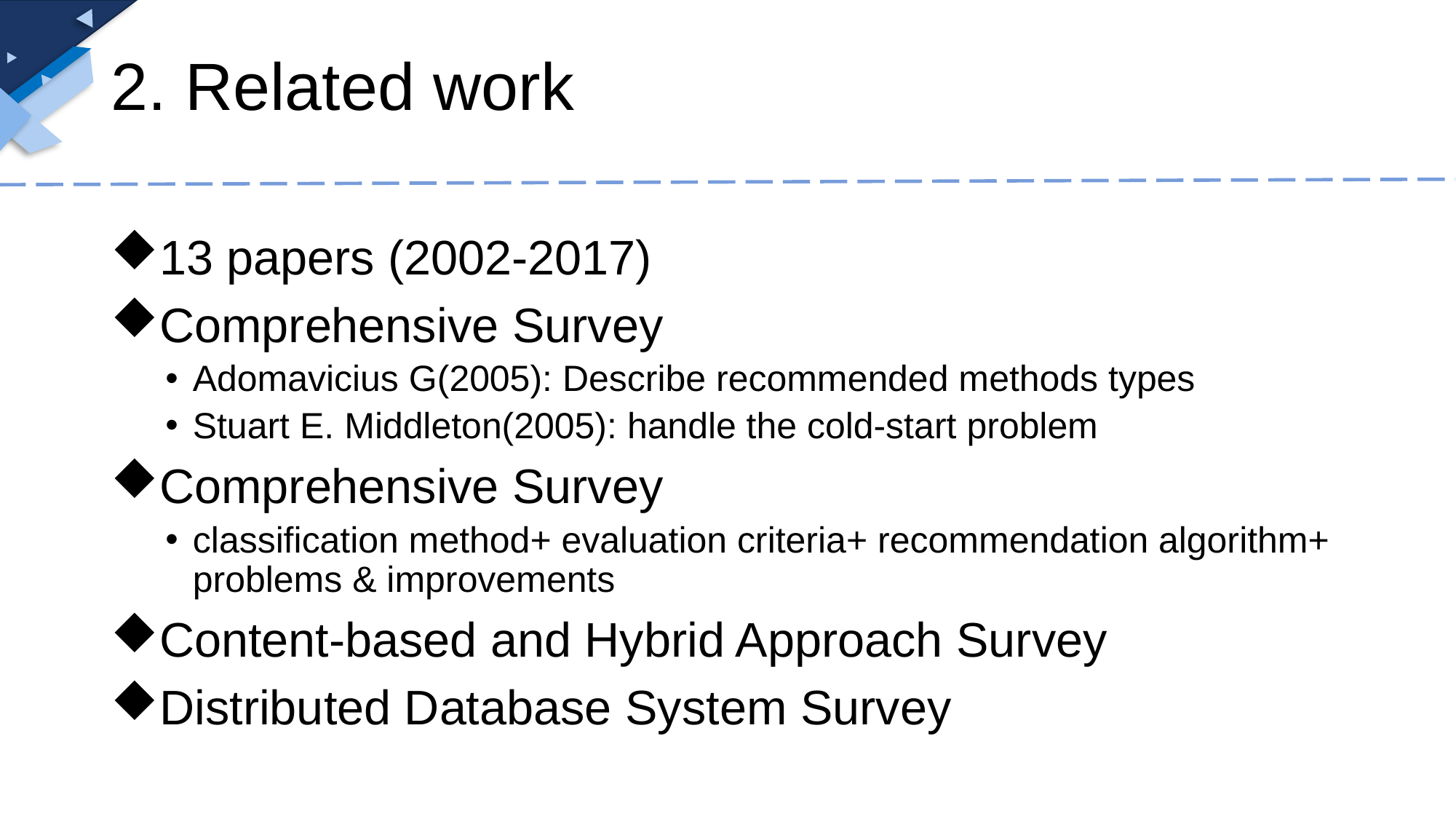

# 2. Related work
13 papers (2002-2017)
Comprehensive Survey
Adomavicius G(2005): Describe recommended methods types
Stuart E. Middleton(2005): handle the cold-start problem
Comprehensive Survey
classification method+ evaluation criteria+ recommendation algorithm+ problems & improvements
Content-based and Hybrid Approach Survey
Distributed Database System Survey